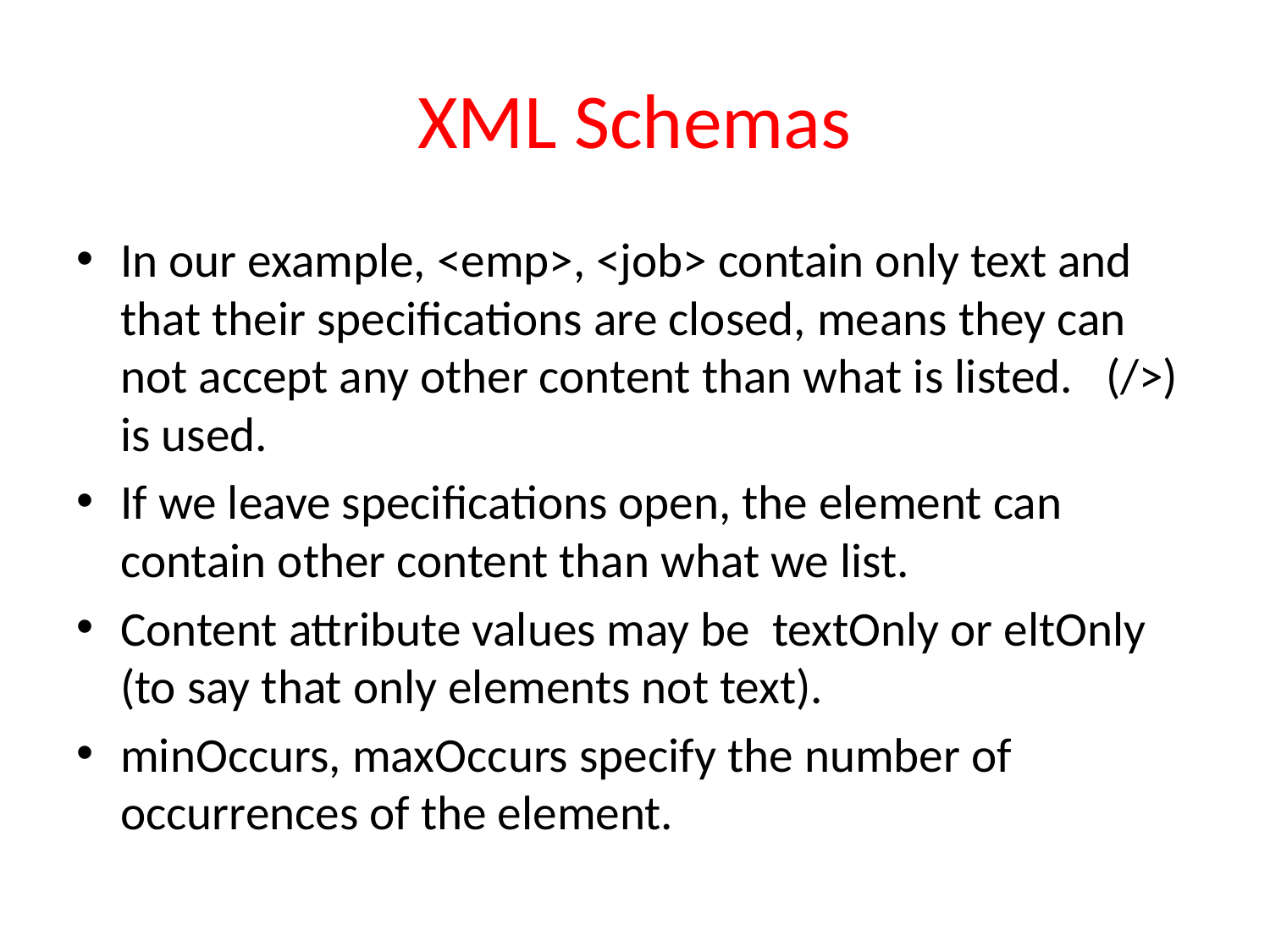

# XML Schemas
In our example, <emp>, <job> contain only text and that their specifications are closed, means they can not accept any other content than what is listed.   (/>) is used.
If we leave specifications open, the element can contain other content than what we list.
Content attribute values may be  textOnly or eltOnly (to say that only elements not text).
minOccurs, maxOccurs specify the number of occurrences of the element.